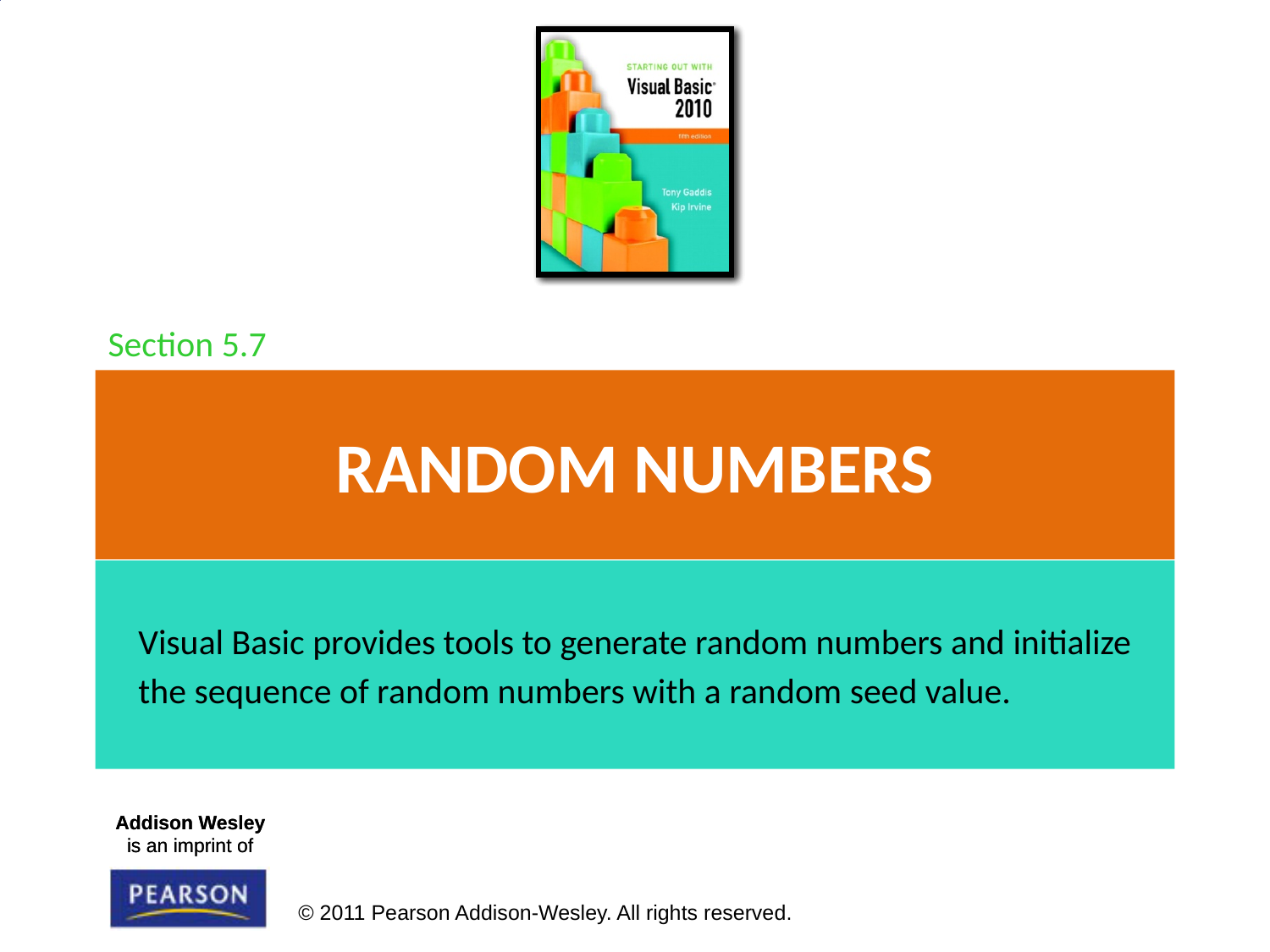

Section 5.7
# Random Numbers
Visual Basic provides tools to generate random numbers and initialize
the sequence of random numbers with a random seed value.